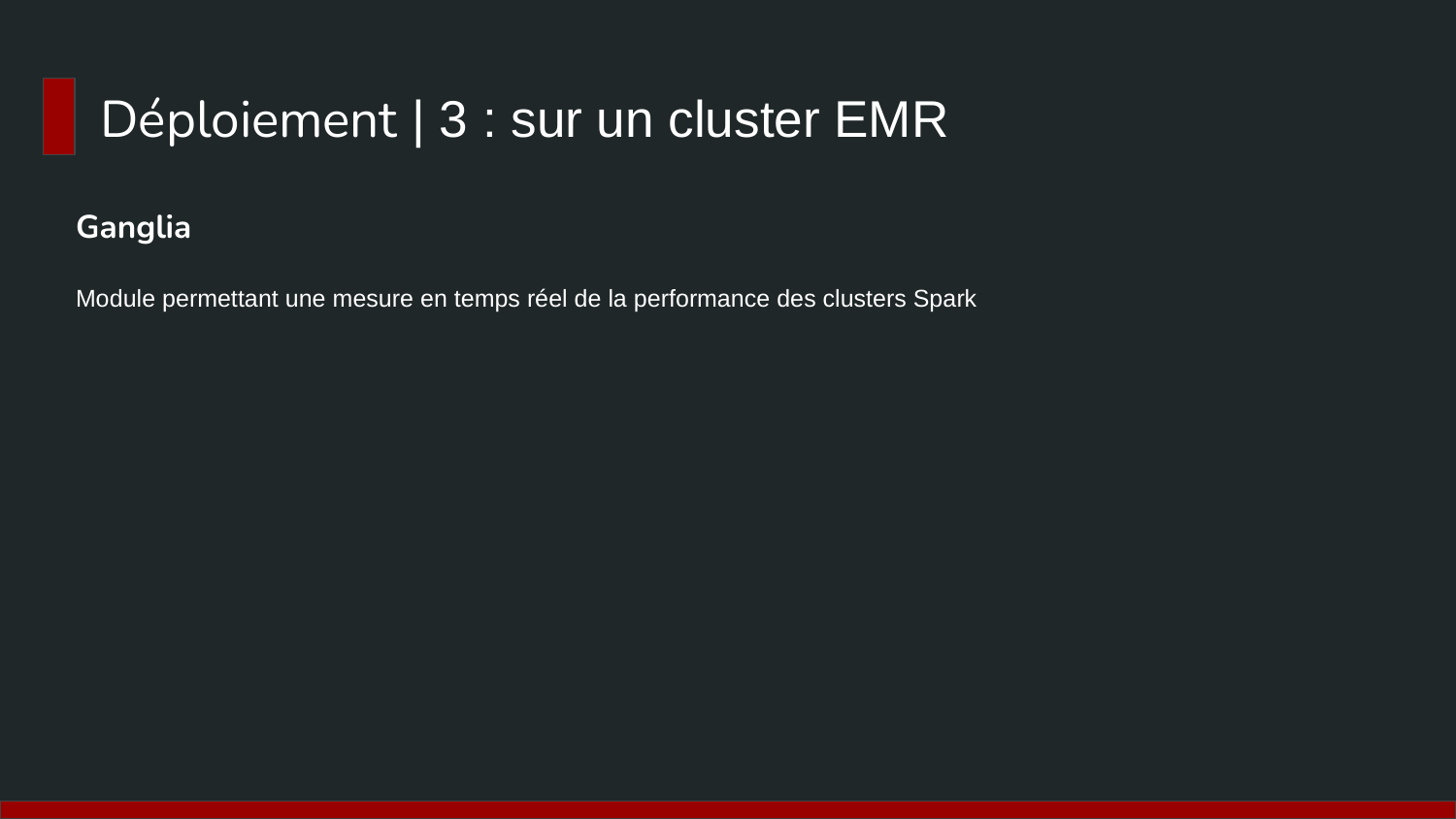

# Déploiement | 3 : sur un cluster EMR

Ganglia

Module permettant une mesure en temps réel de la performance des clusters Spark
20